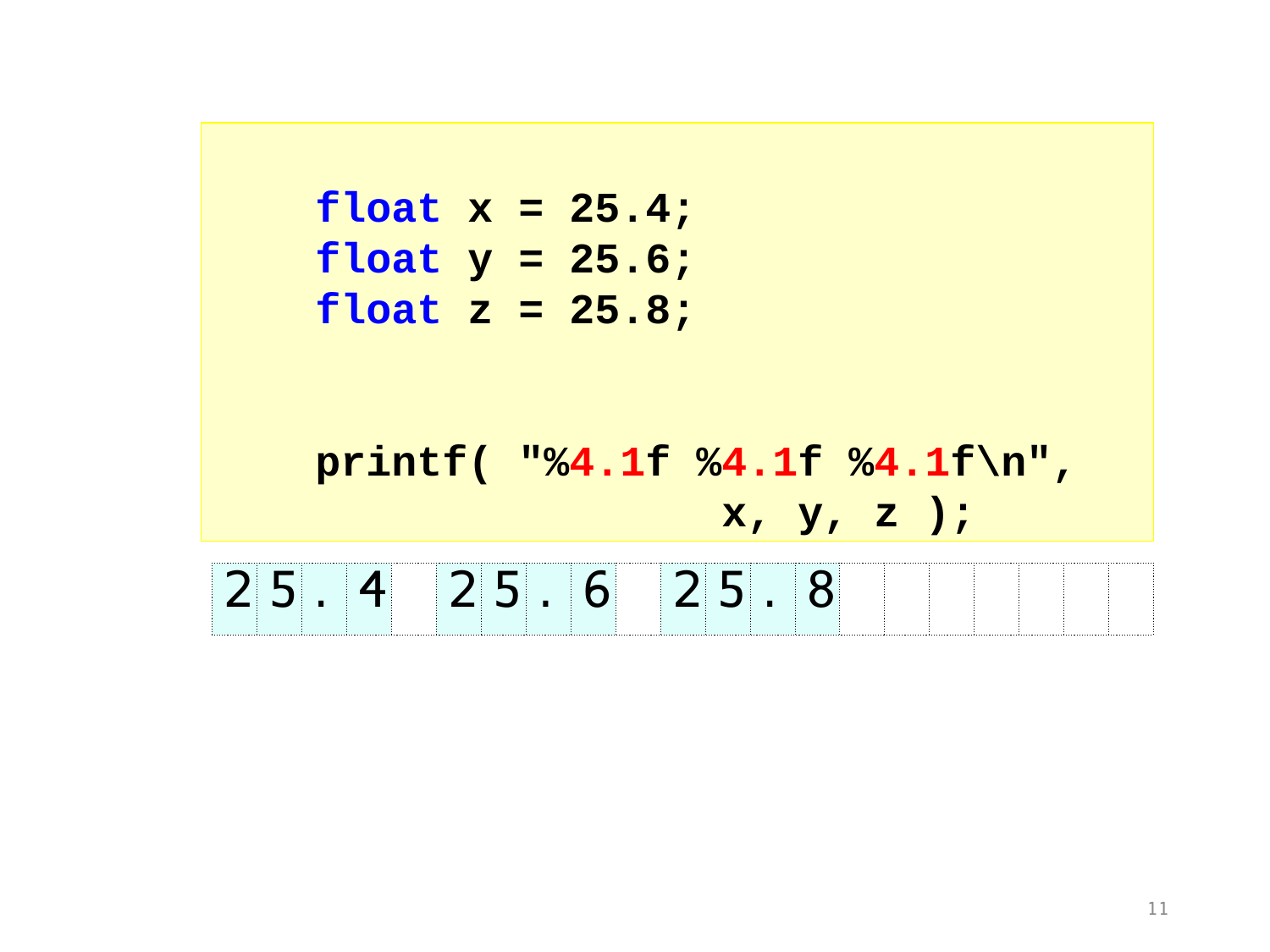

float x = 25.4;
    float y = 25.6;
    float z = 25.8;

    printf( "%4.1f %4.1f %4.1f\n", 				x, y, z );
| 2 | 5 | . | 4 |  | 2 | 5 | . | 6 |  | 2 | 5 | . | 8 |  |  |  |  |  |  |  |
| --- | --- | --- | --- | --- | --- | --- | --- | --- | --- | --- | --- | --- | --- | --- | --- | --- | --- | --- | --- | --- |
11